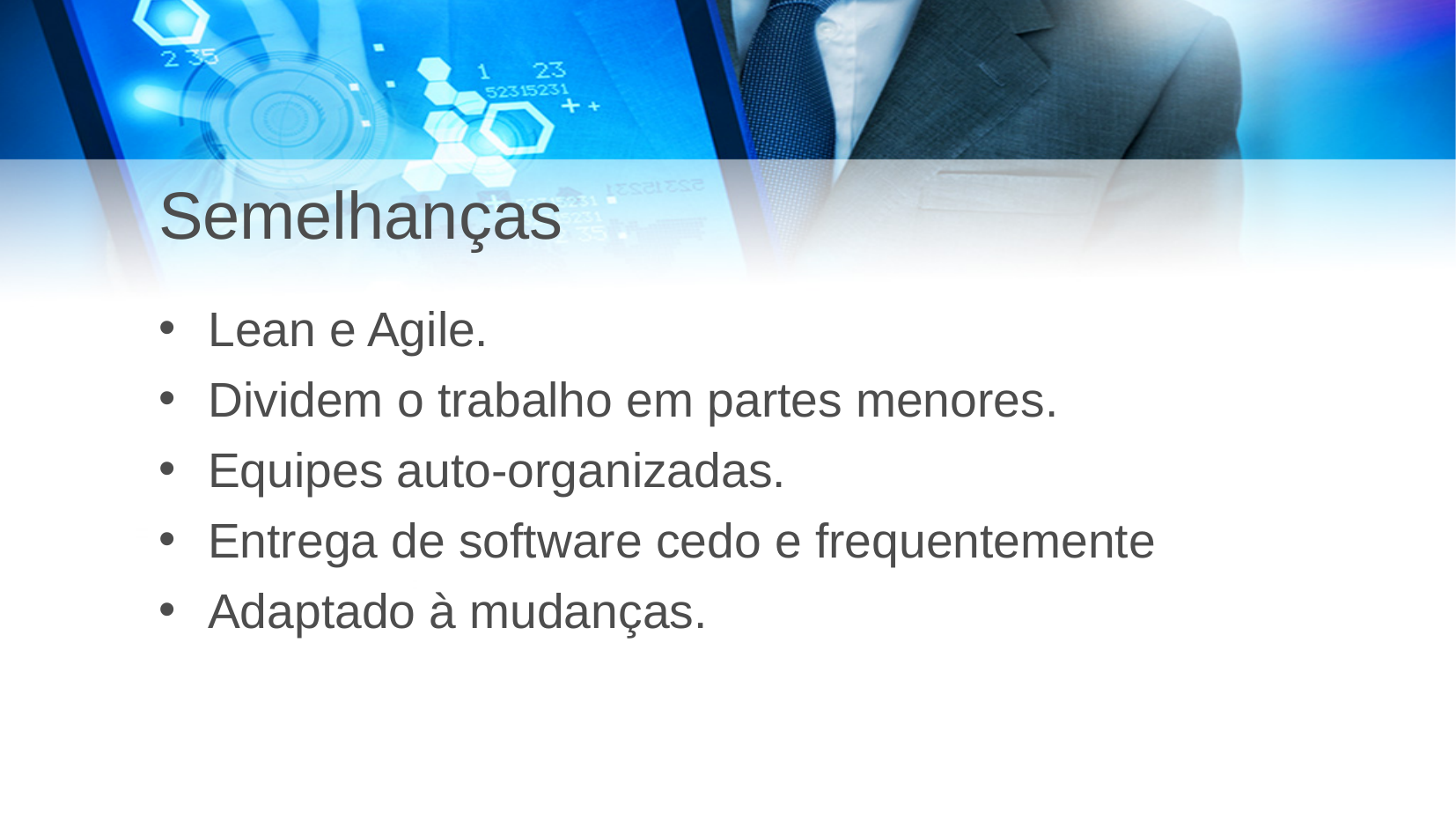

Semelhanças
Lean e Agile.
Dividem o trabalho em partes menores.
Equipes auto-organizadas.
Entrega de software cedo e frequentemente
Adaptado à mudanças.